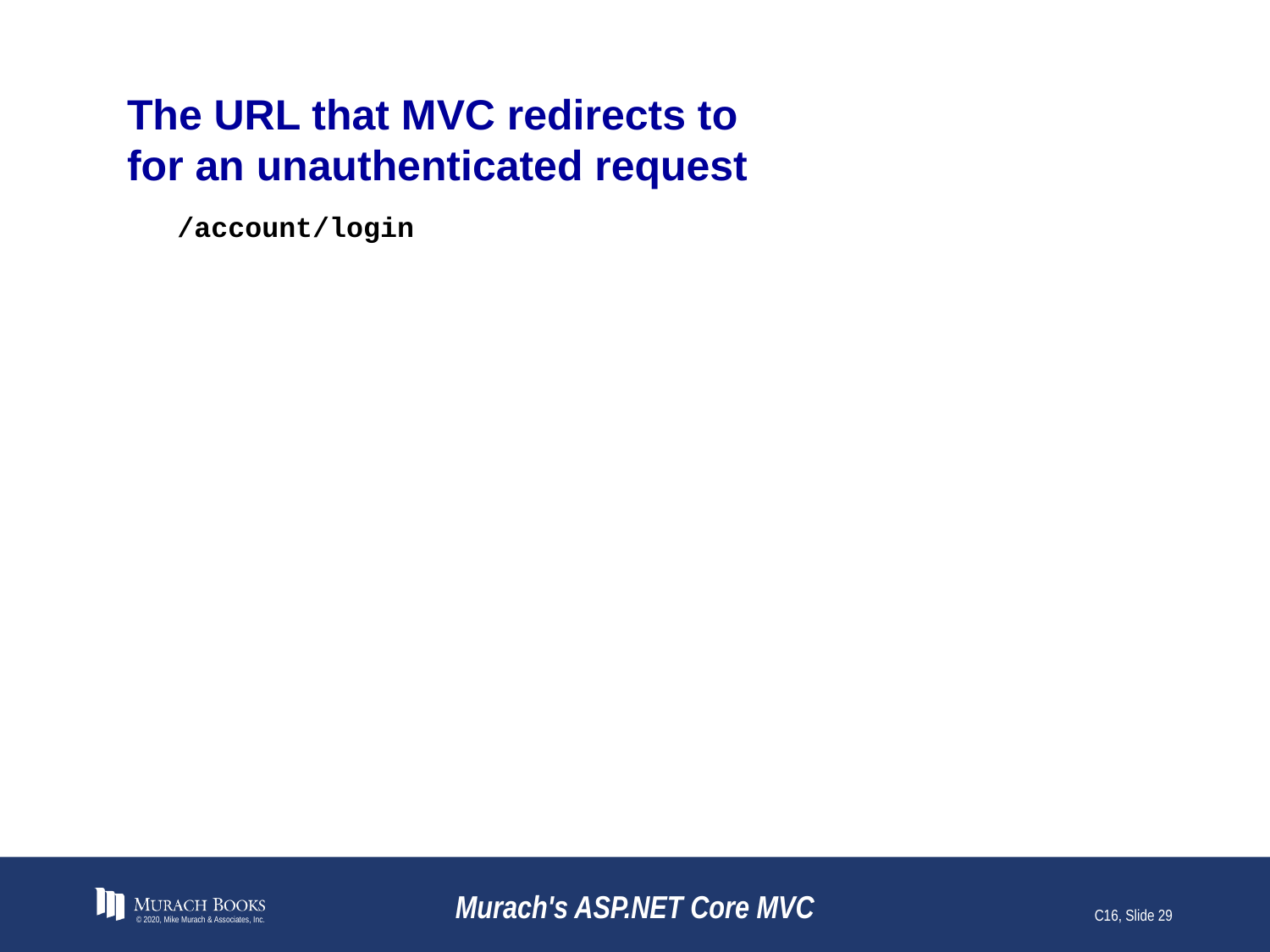

# The URL that MVC redirects to for an unauthenticated request
/account/login

© 2020, Mike Murach & Associates, Inc.
Murach's ASP.NET Core MVC

C16, Slide 29